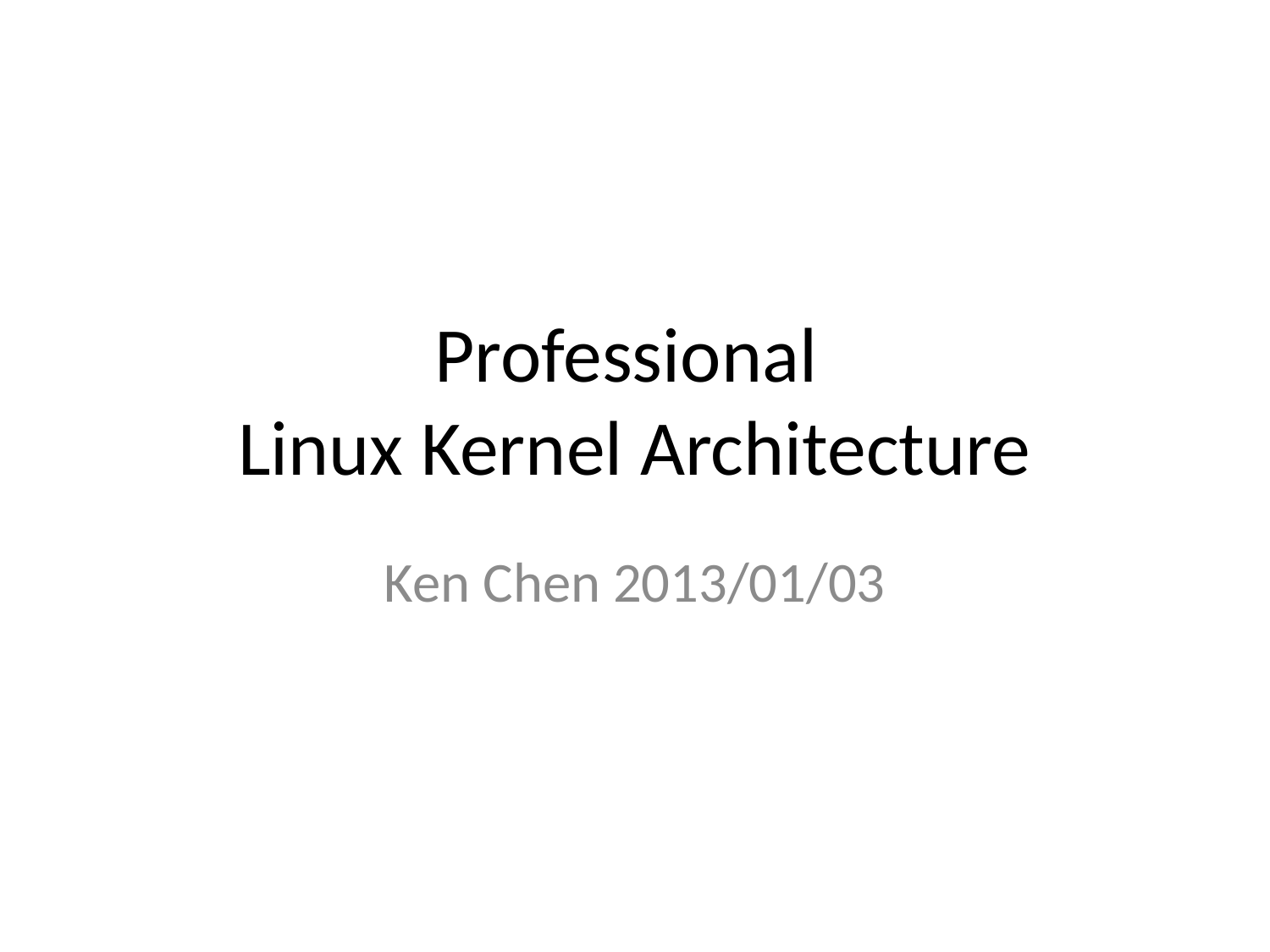

# Professional Linux Kernel Architecture
Ken Chen 2013/01/03